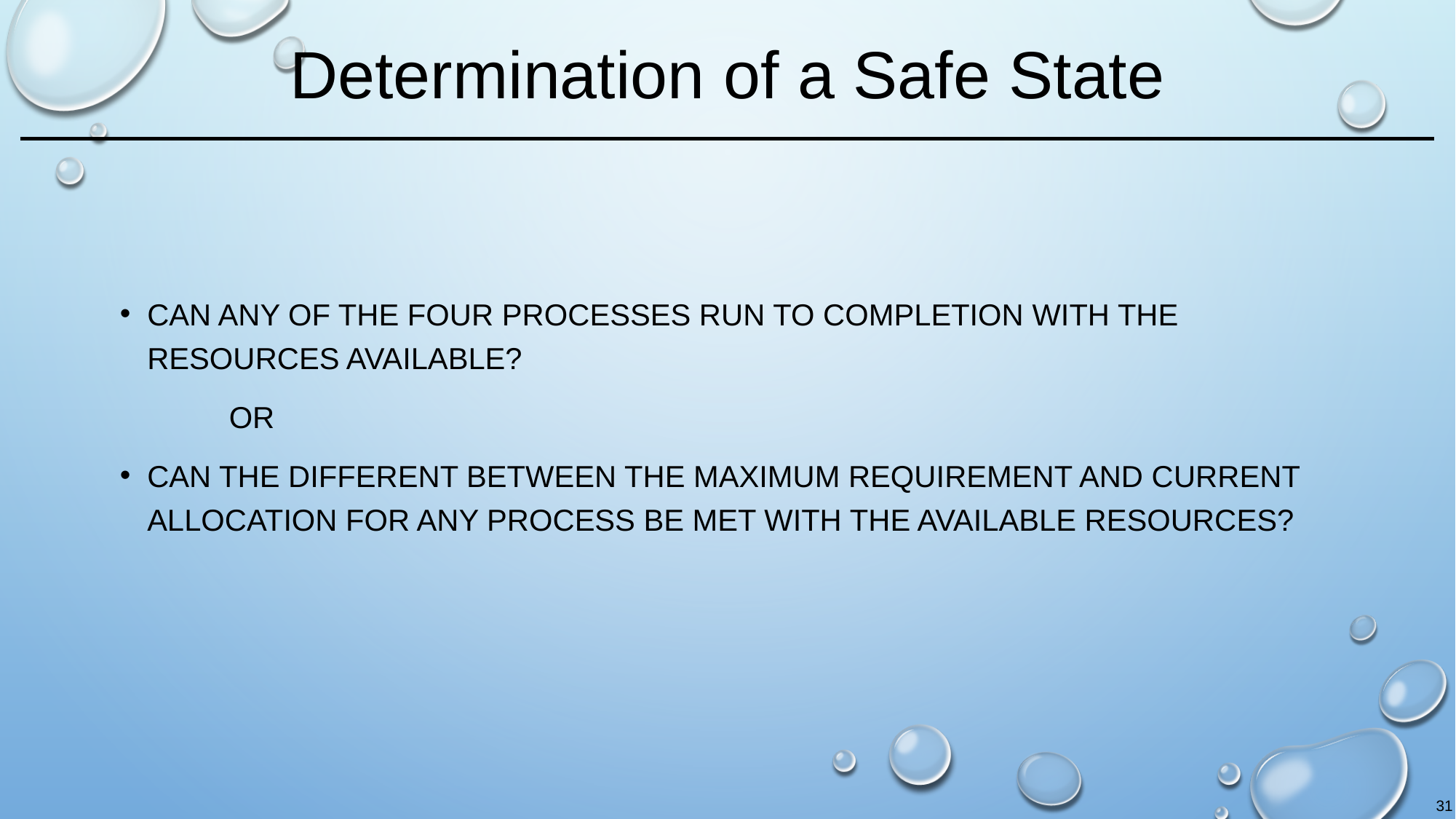

# Determination of a Safe State
Can any of the four processes run to completion with the resources available?
	OR
Can the different between the maximum requirement and current allocation for any process be met with the available resources?
31